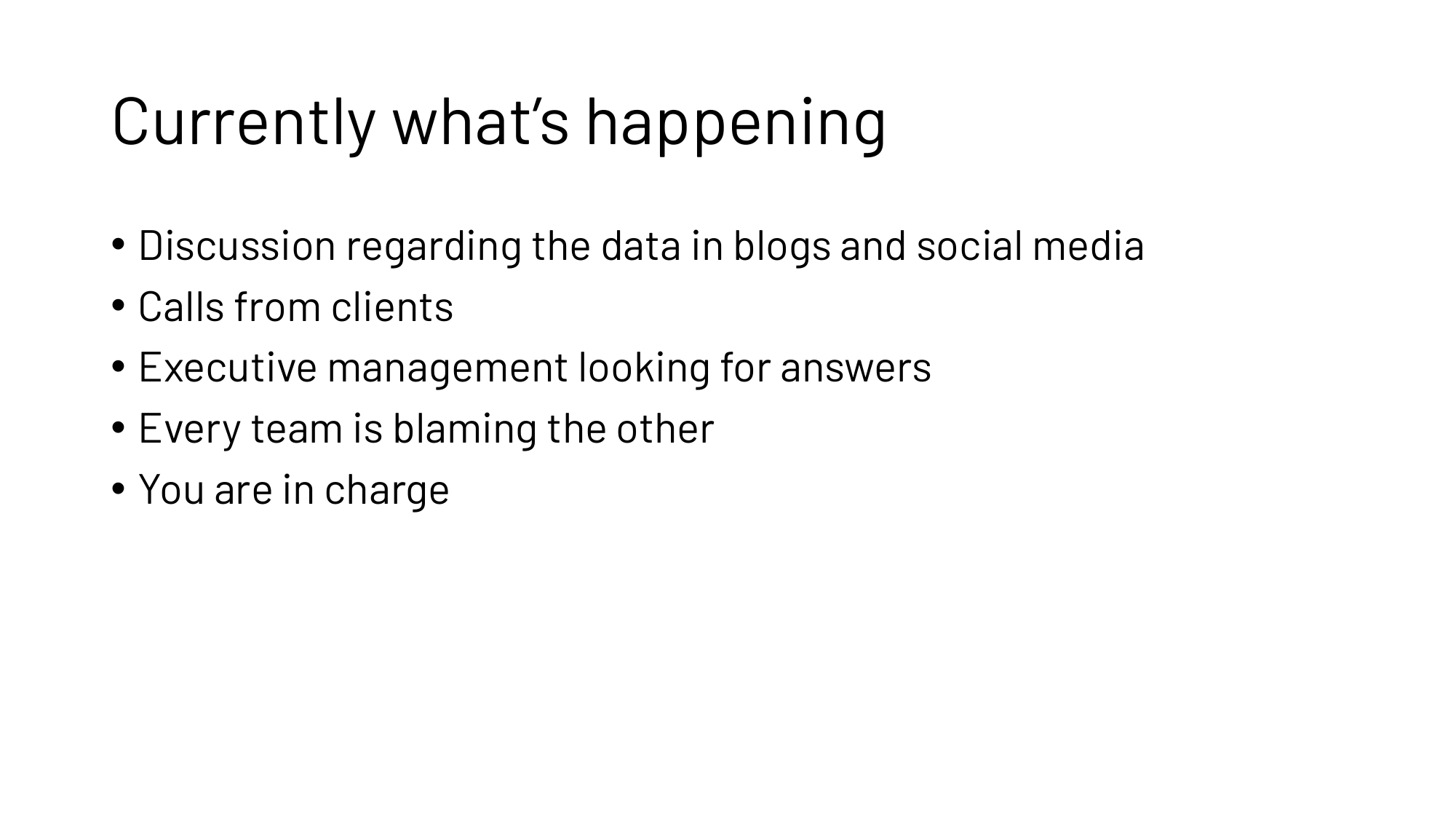

# Currently what’s happening
Discussion regarding the data in blogs and social media
Calls from clients
Executive management looking for answers
Every team is blaming the other
You are in charge